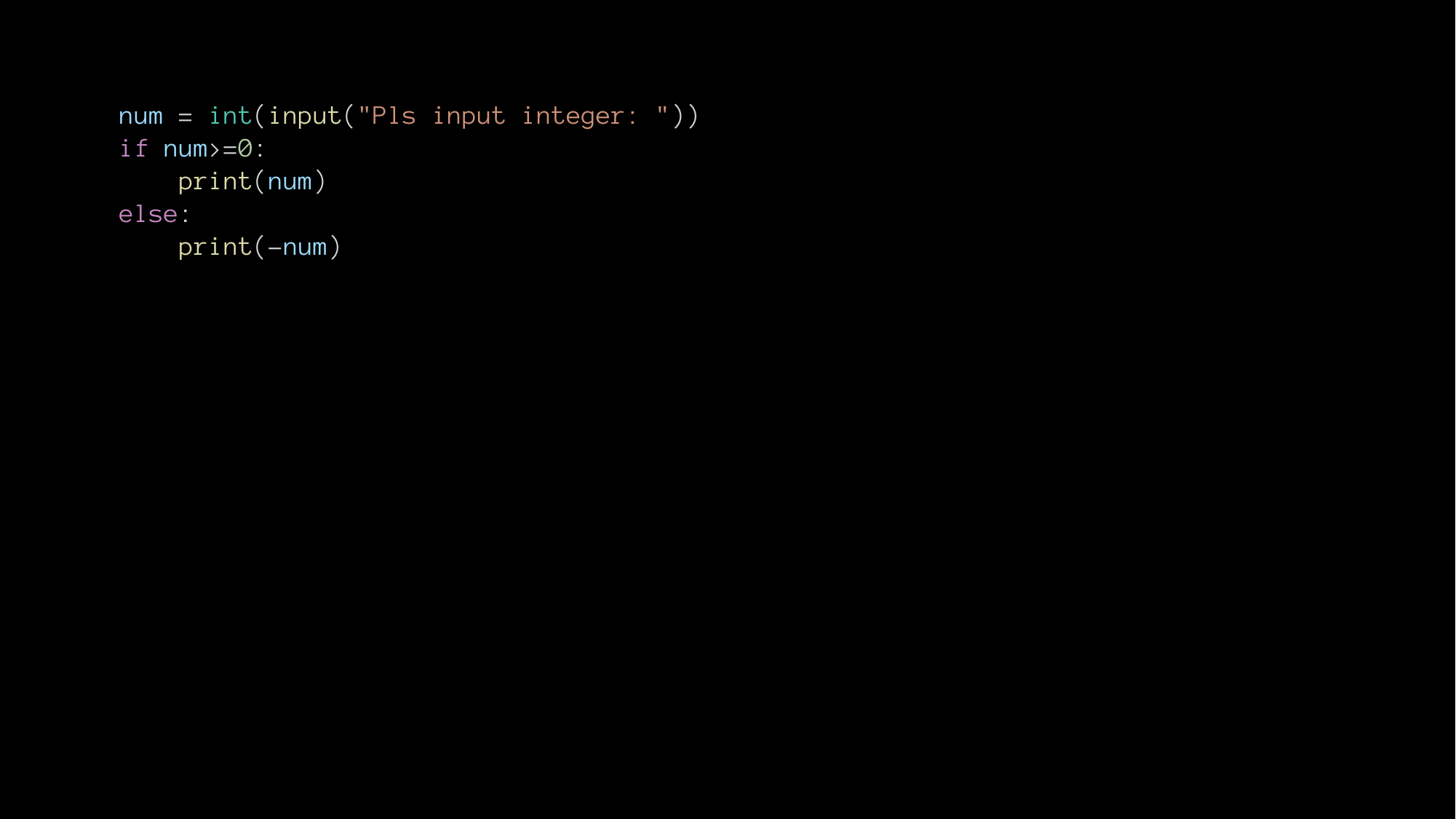

num = int(input("Pls input integer: "))
if num>=0:
    print(num)
else:
    print(-num)